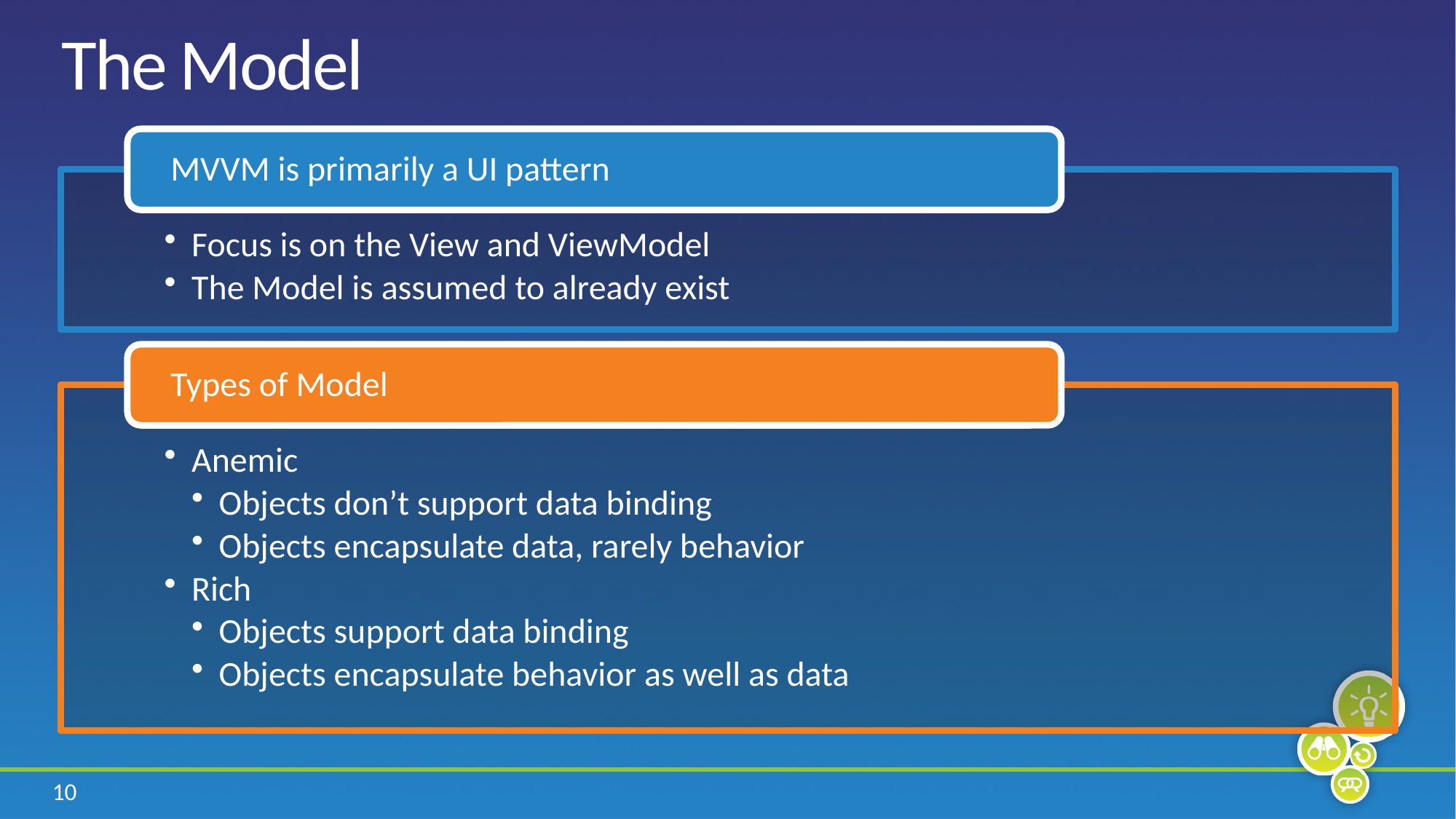

# The Model
Focus is on the View and ViewModel
The Model is assumed to already exist
MVVM is primarily a UI pattern
Anemic
Objects don’t support data binding
Objects encapsulate data, rarely behavior
Rich
Objects support data binding
Objects encapsulate behavior as well as data
Types of Model